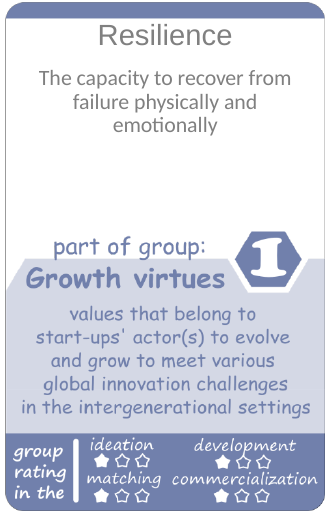

Resilience
The capacity to recover from failure physically and emotionally